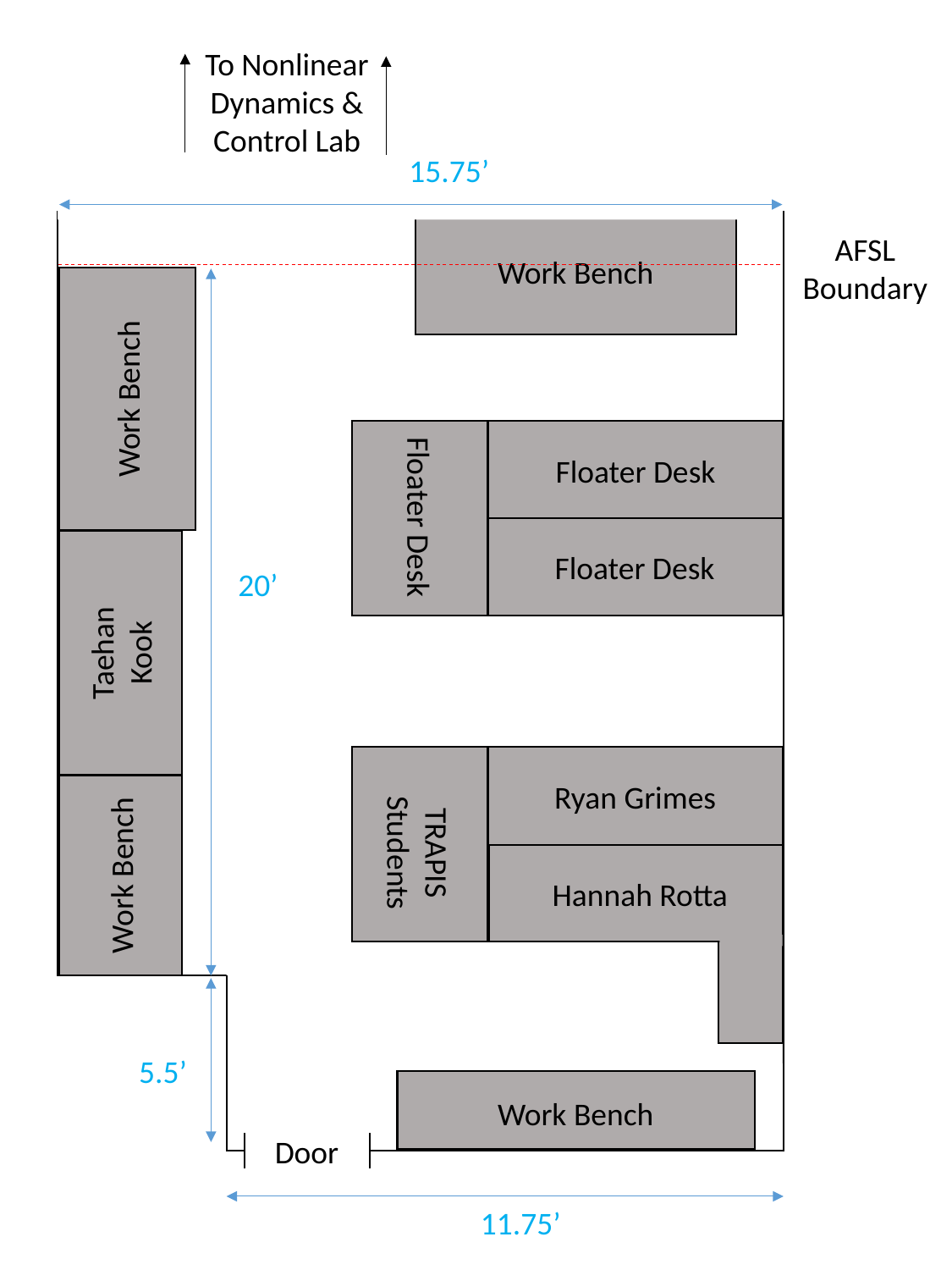

To Nonlinear Dynamics & Control Lab

15.75’

AFSL Boundary
Work Bench

Work Bench

Floater Desk

Floater Desk

Floater Desk
20’
Taehan Kook

Ryan Grimes

TRAPIS Students
Work Bench
Hannah Rotta

5.5’
Work Bench
Door

11.75’